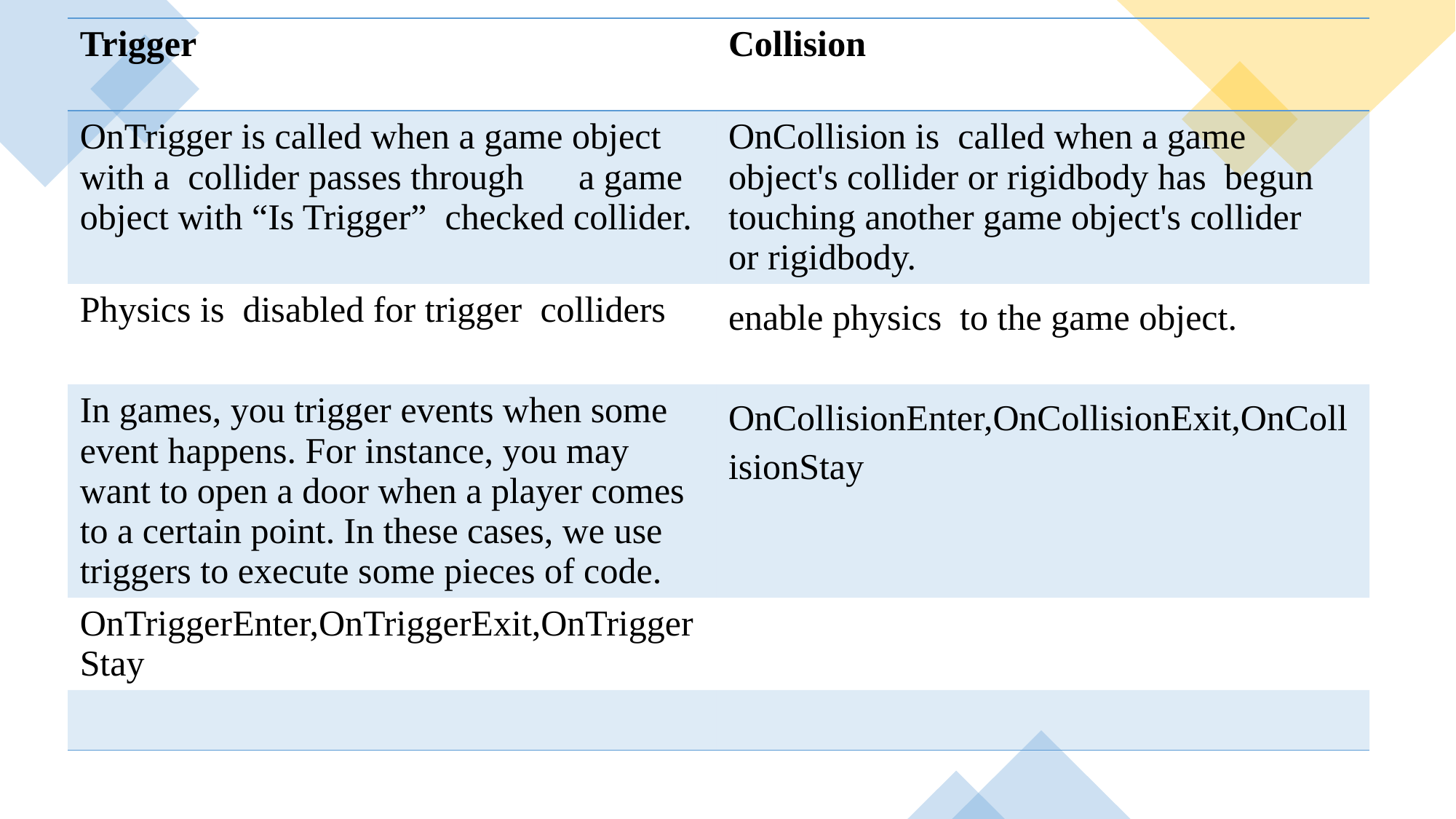

| Trigger | Collision |
| --- | --- |
| OnTrigger is called when a game object with a  collider passes through      a game object with “Is Trigger”  checked collider. | OnCollision is  called when a game object's collider or rigidbody has  begun touching another game object's collider  or rigidbody. |
| Physics is  disabled for trigger  colliders | enable physics  to the game object. |
| In games, you trigger events when some event happens. For instance, you may want to open a door when a player comes to a certain point. In these cases, we use triggers to execute some pieces of code. | OnCollisionEnter,OnCollisionExit,OnCollisionStay |
| OnTriggerEnter,OnTriggerExit,OnTriggerStay |  |
|  |  |

19